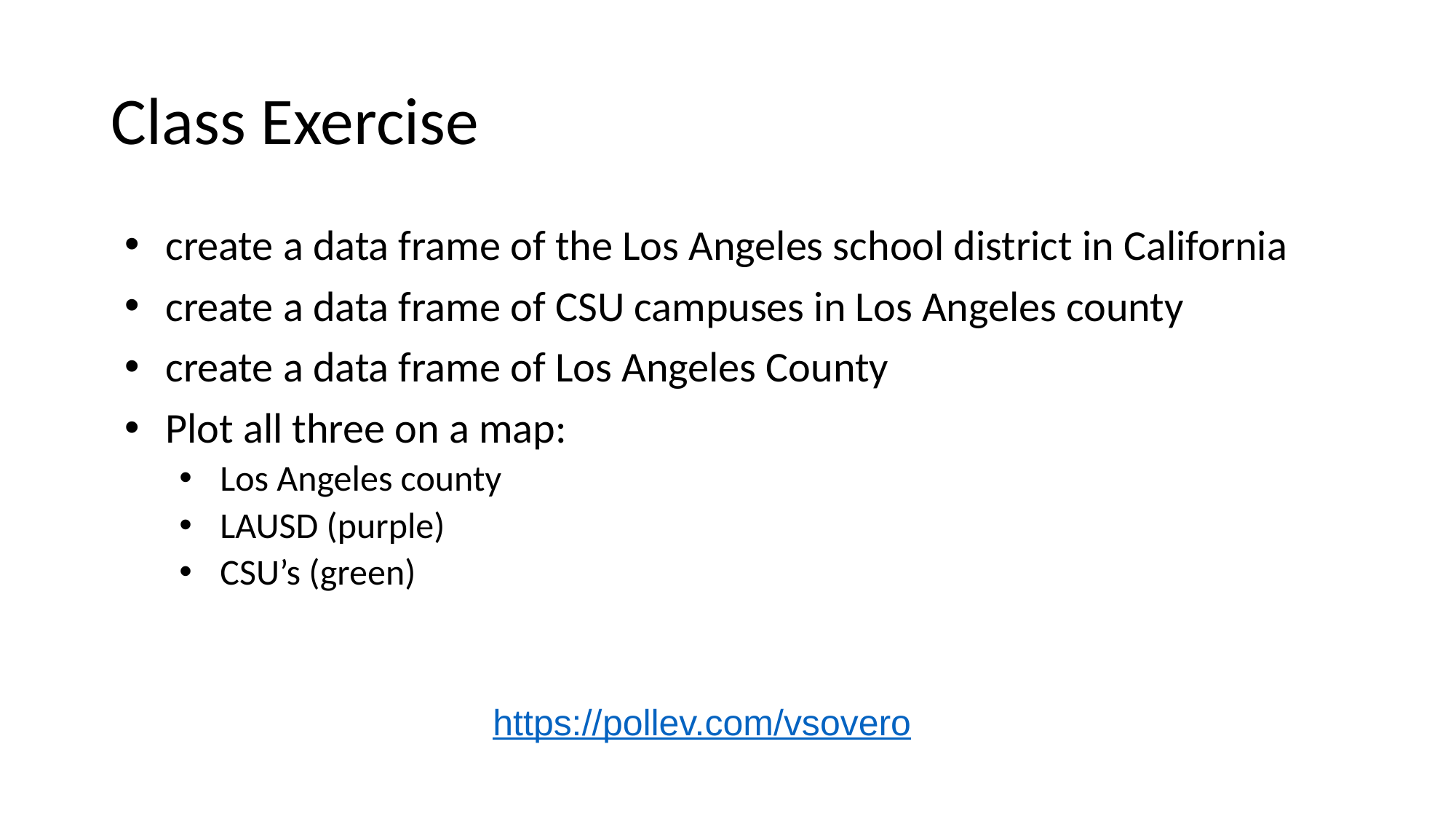

# Class Exercise
create a data frame of the Los Angeles school district in California
create a data frame of CSU campuses in Los Angeles county
create a data frame of Los Angeles County
Plot all three on a map:
Los Angeles county
LAUSD (purple)
CSU’s (green)

https://pollev.com/vsovero